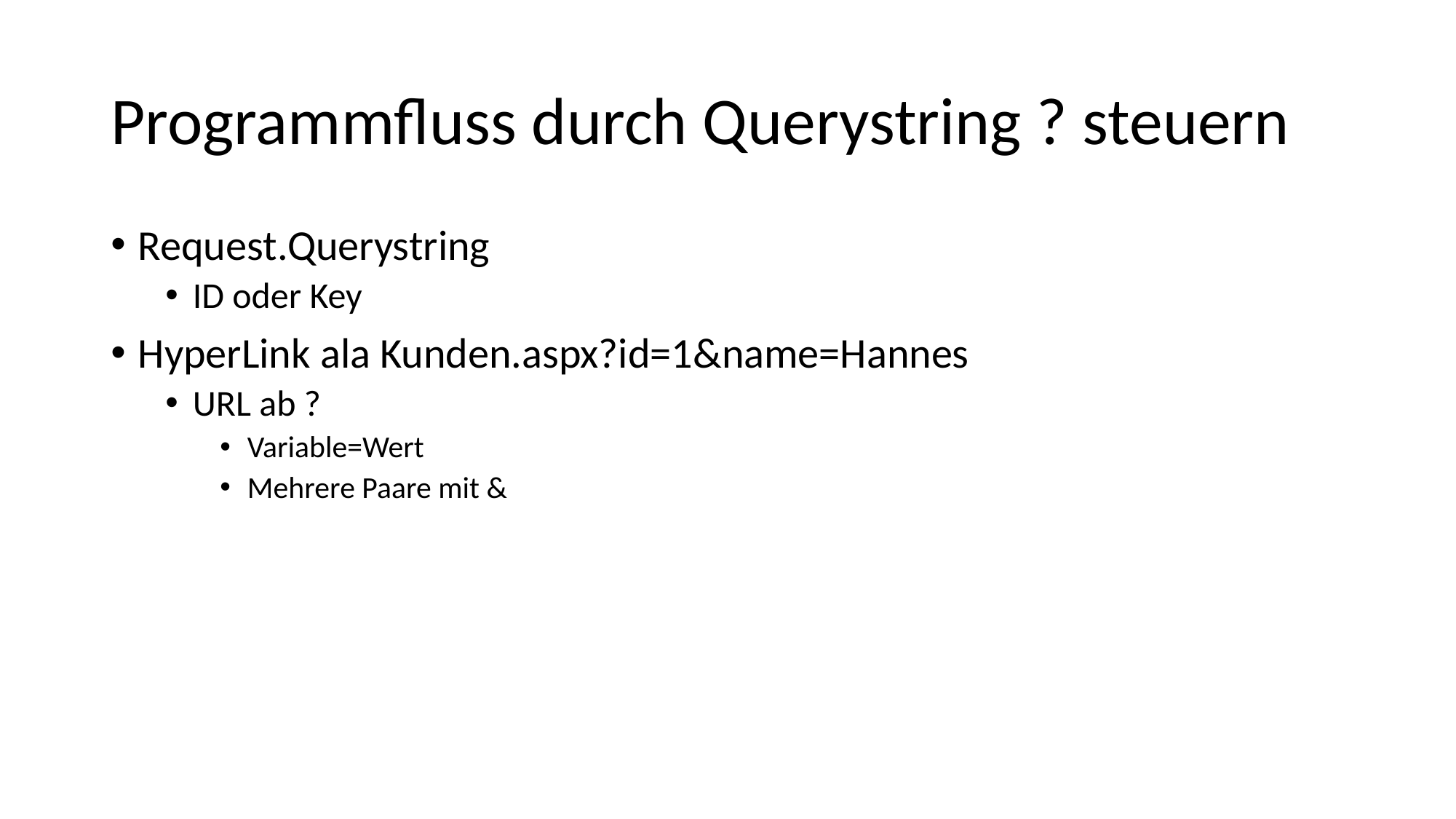

# Programmfluss durch Querystring ? steuern
Request.Querystring
ID oder Key
HyperLink ala Kunden.aspx?id=1&name=Hannes
URL ab ?
Variable=Wert
Mehrere Paare mit &